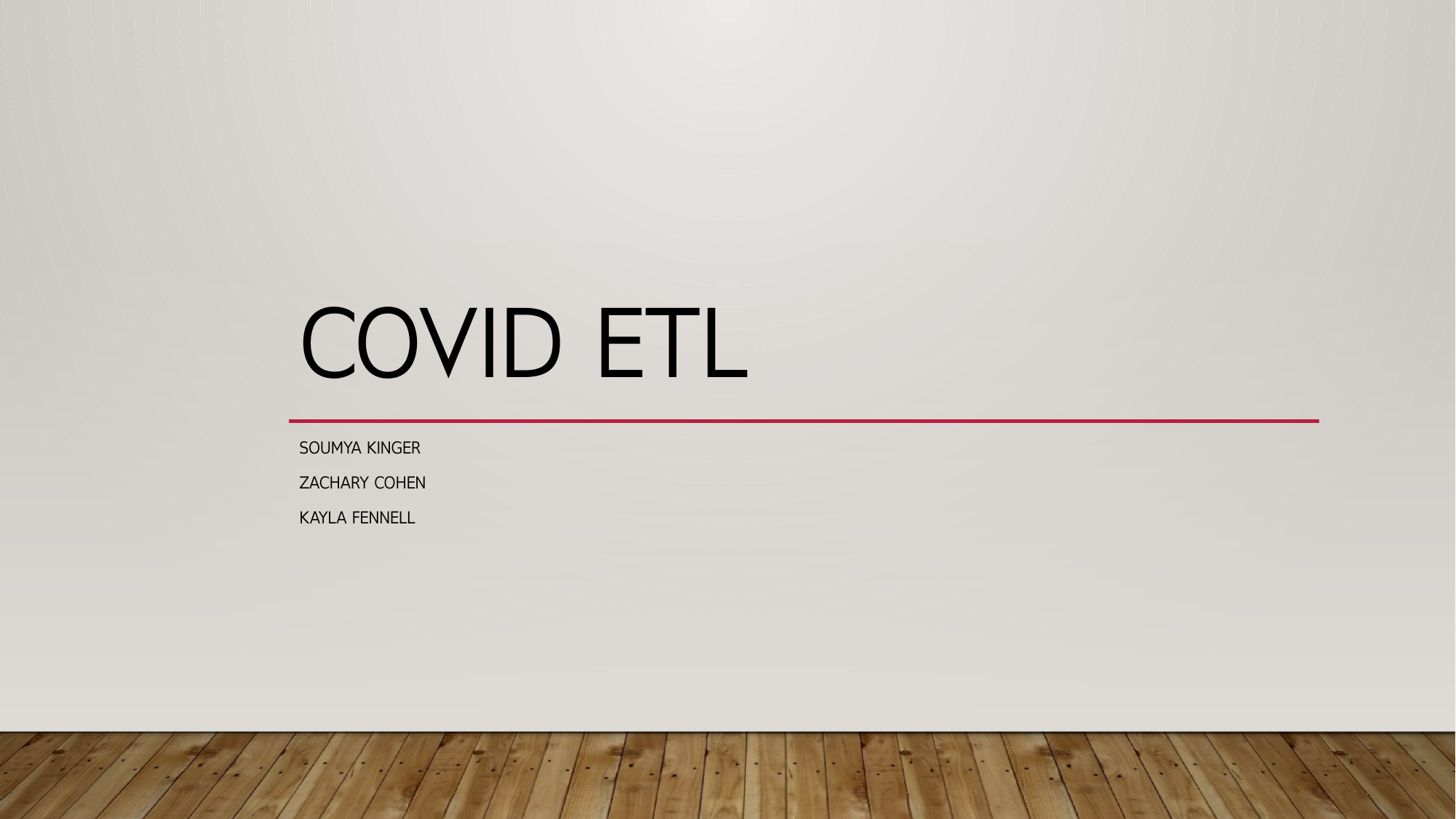

# Covid ETL
Soumya Kinger
Zachary Cohen
Kayla Fennell